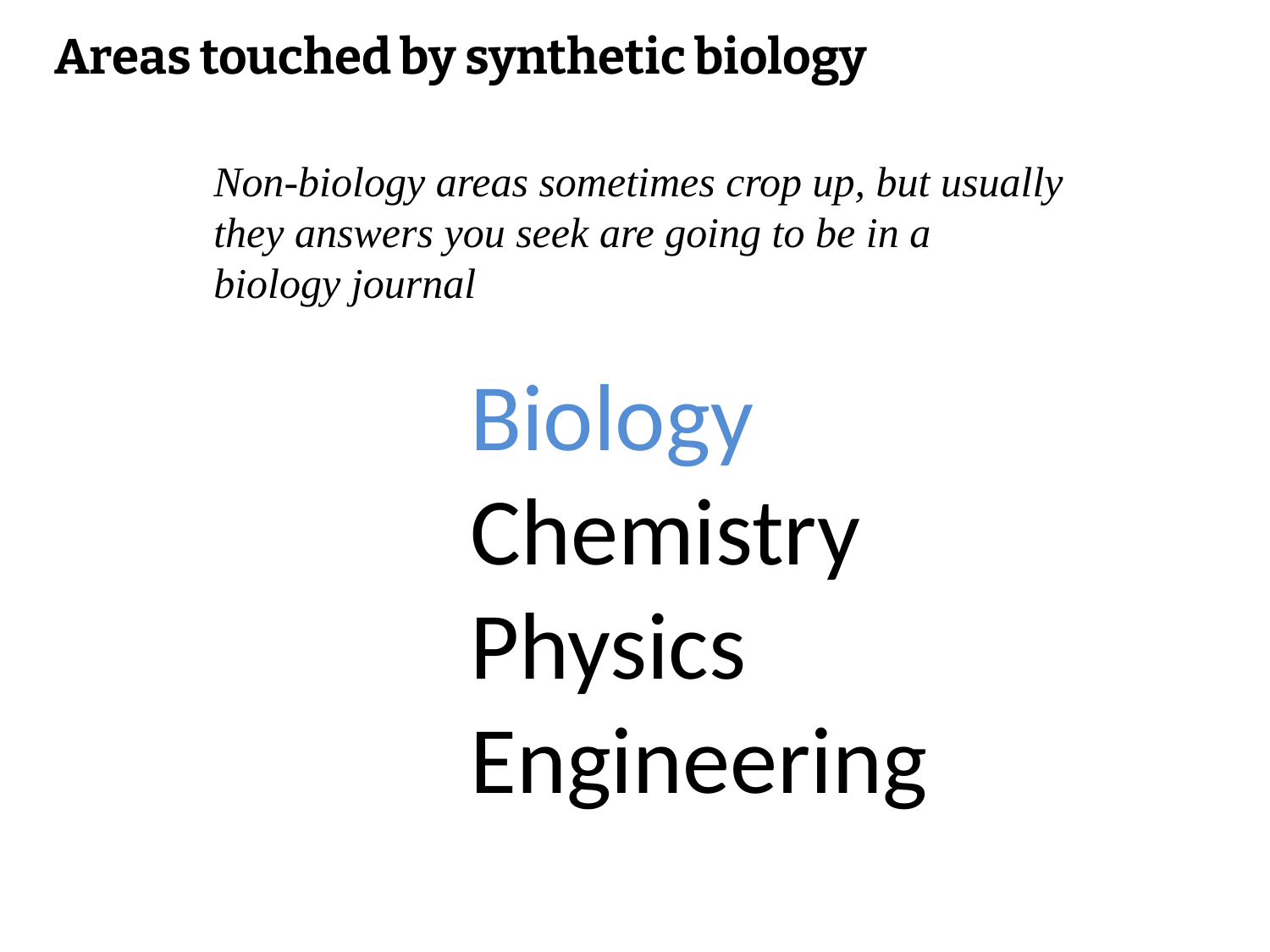

Areas touched by synthetic biology
Non-biology areas sometimes crop up, but usually they answers you seek are going to be in a biology journal
Biology
Chemistry
Physics
Engineering